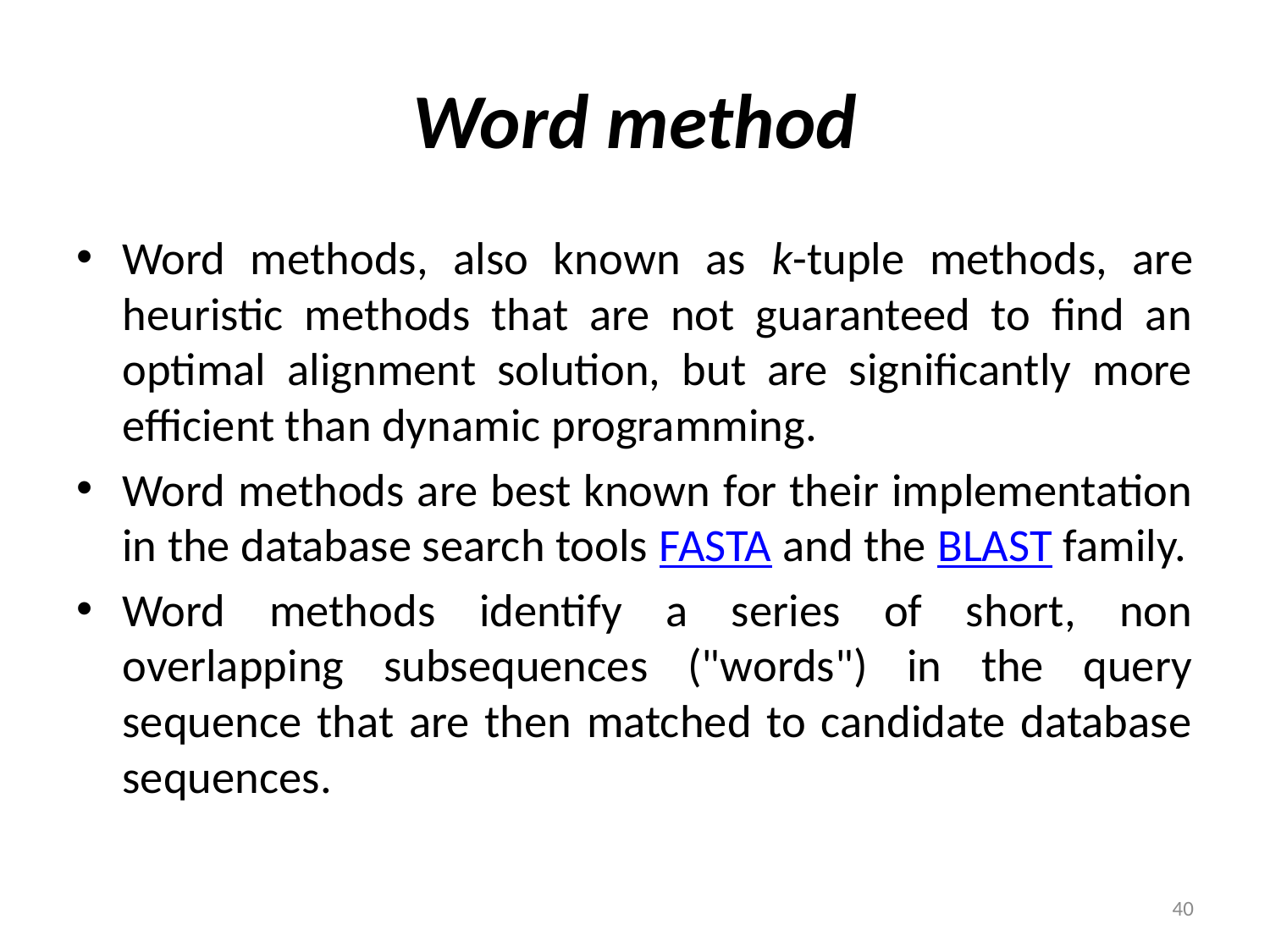

# Word method
Word methods, also known as k-tuple methods, are heuristic methods that are not guaranteed to find an optimal alignment solution, but are significantly more efficient than dynamic programming.
Word methods are best known for their implementation in the database search tools FASTA and the BLAST family.
Word methods identify a series of short, non overlapping subsequences ("words") in the query sequence that are then matched to candidate database sequences.
40